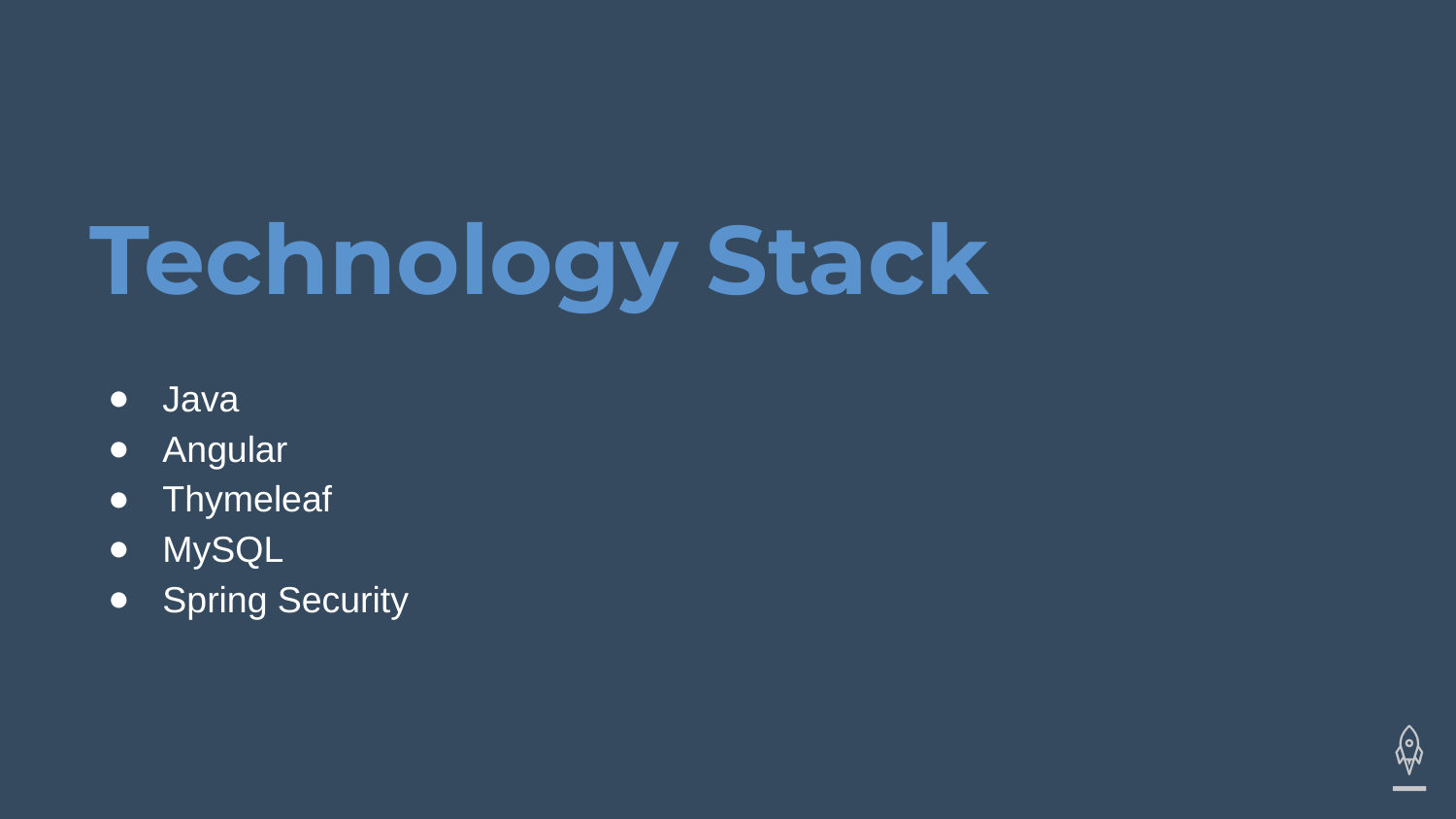

# Technology Stack
Java
Angular
Thymeleaf
MySQL
Spring Security